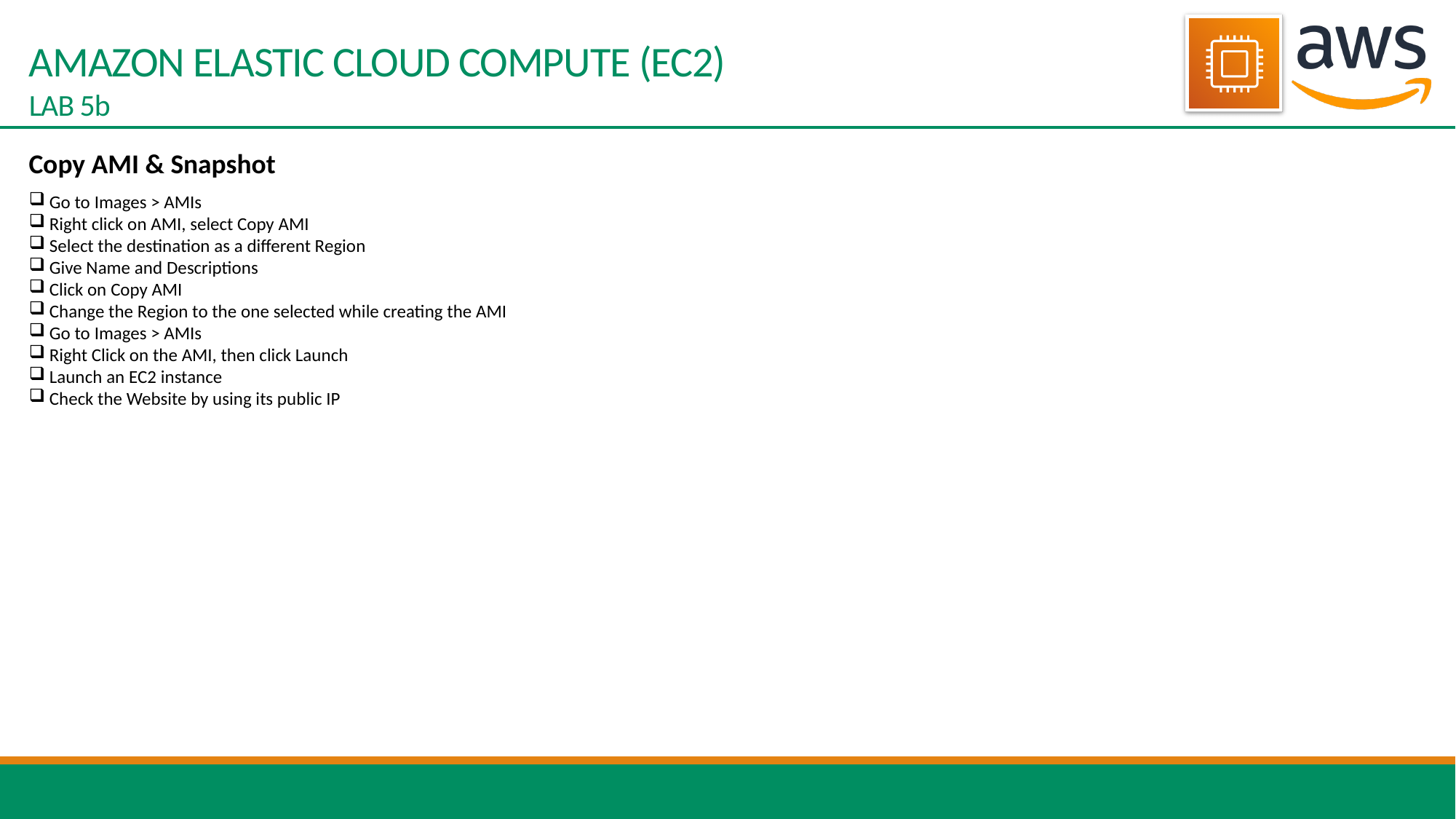

# AMAZON ELASTIC CLOUD COMPUTE (EC2) LAB 5b
Copy AMI & Snapshot
Go to Images > AMIs
Right click on AMI, select Copy AMI
Select the destination as a different Region
Give Name and Descriptions
Click on Copy AMI
Change the Region to the one selected while creating the AMI
Go to Images > AMIs
Right Click on the AMI, then click Launch
Launch an EC2 instance
Check the Website by using its public IP